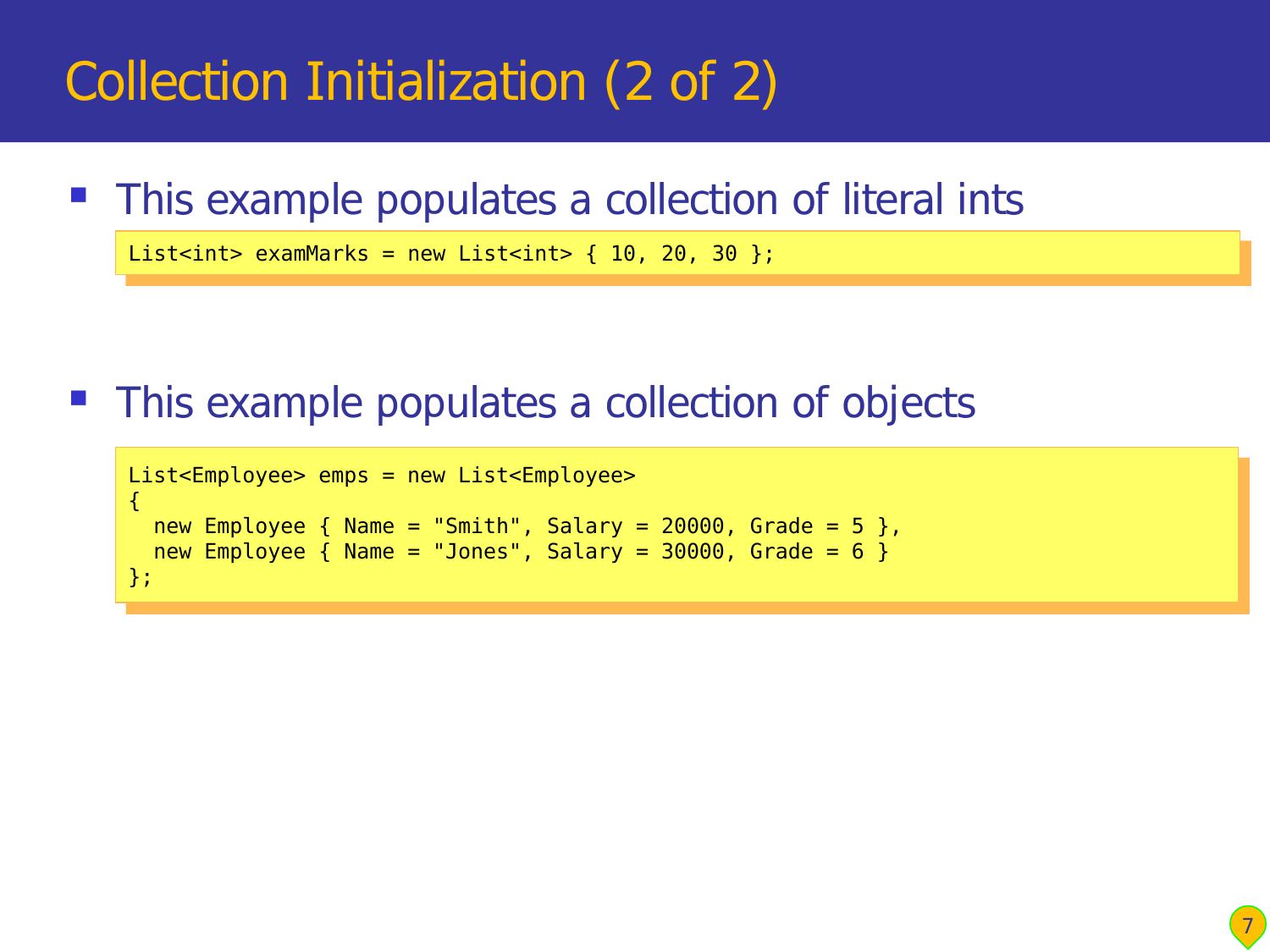

# Collection Initialization (2 of 2)
This example populates a collection of literal ints

This example populates a collection of objects
List<int> examMarks = new List<int> { 10, 20, 30 };
List<Employee> emps = new List<Employee>
{
  new Employee { Name = "Smith", Salary = 20000, Grade = 5 },
  new Employee { Name = "Jones", Salary = 30000, Grade = 6 }
};
7